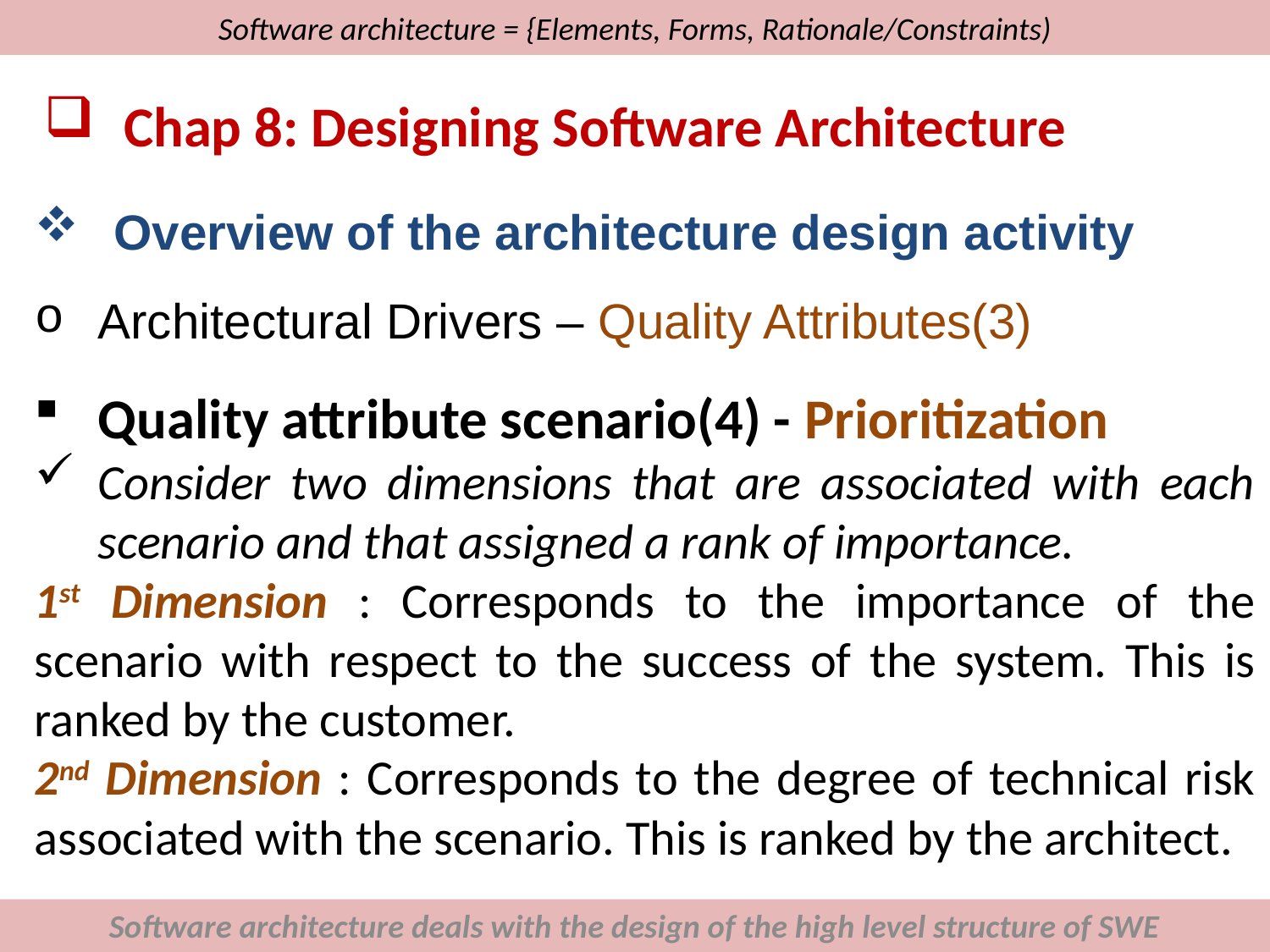

# Software architecture = {Elements, Forms, Rationale/Constraints)
Chap 8: Designing Software Architecture
Overview of the architecture design activity
Architectural Drivers – Quality Attributes(3)
Quality attribute scenario(4) - Prioritization
Consider two dimensions that are associated with each scenario and that assigned a rank of importance.
1st Dimension : Corresponds to the importance of the scenario with respect to the success of the system. This is ranked by the customer.
2nd Dimension : Corresponds to the degree of technical risk associated with the scenario. This is ranked by the architect.

Software architecture deals with the design of the high level structure of SWE